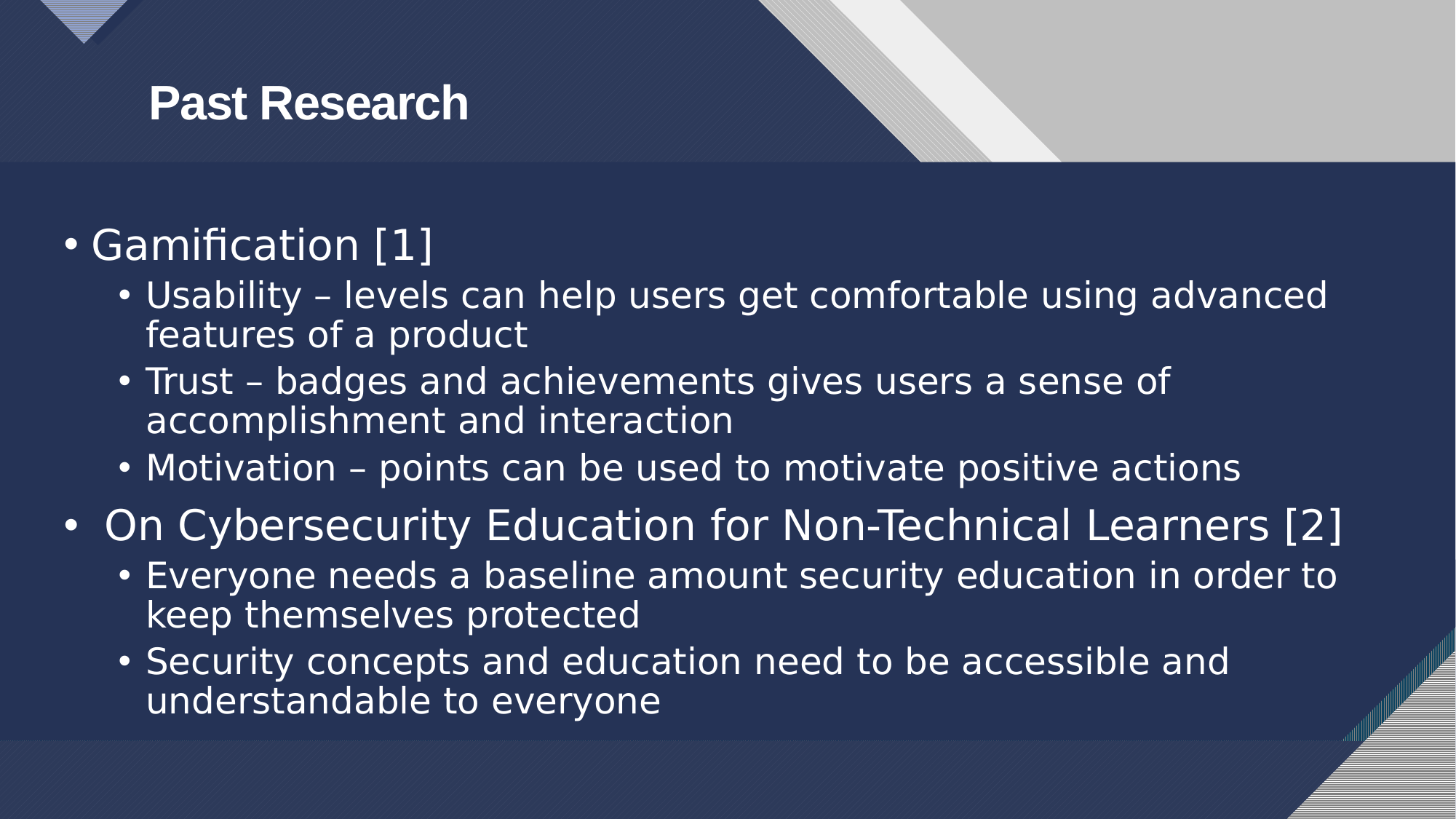

# Past Research
Gamification [1]
Usability – levels can help users get comfortable using advanced features of a product
Trust – badges and achievements gives users a sense of accomplishment and interaction
Motivation – points can be used to motivate positive actions
 On Cybersecurity Education for Non-Technical Learners [2]
Everyone needs a baseline amount security education in order to keep themselves protected
Security concepts and education need to be accessible and understandable to everyone